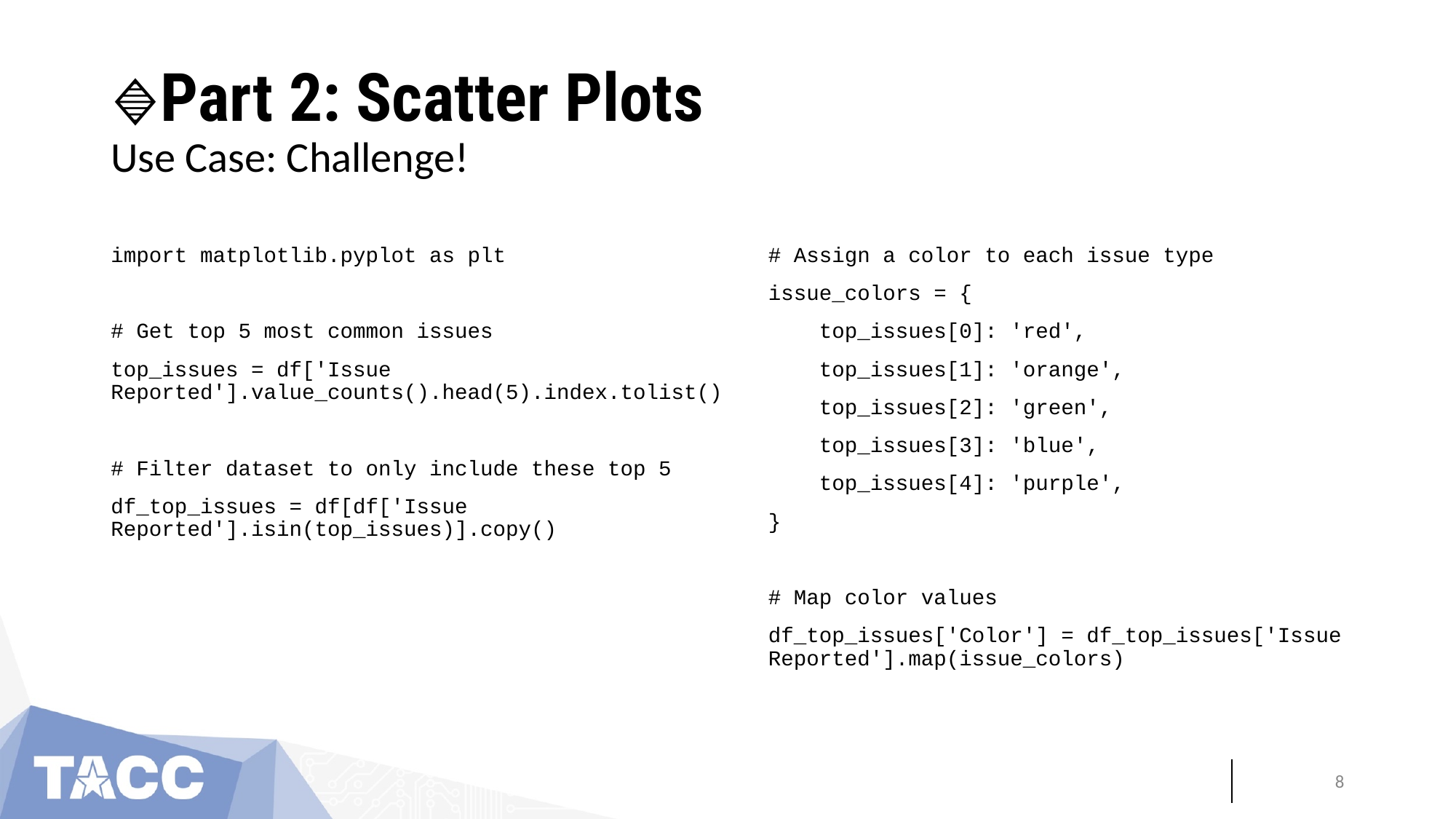

# 🔹Part 2: Scatter Plots Use Case: Challenge!
import matplotlib.pyplot as plt

# Get top 5 most common issues
top_issues = df['Issue Reported'].value_counts().head(5).index.tolist()

# Filter dataset to only include these top 5
df_top_issues = df[df['Issue Reported'].isin(top_issues)].copy()

# Assign a color to each issue type
issue_colors = {
    top_issues[0]: 'red',
    top_issues[1]: 'orange',
    top_issues[2]: 'green',
    top_issues[3]: 'blue',
    top_issues[4]: 'purple',
}

# Map color values
df_top_issues['Color'] = df_top_issues['Issue Reported'].map(issue_colors)

8